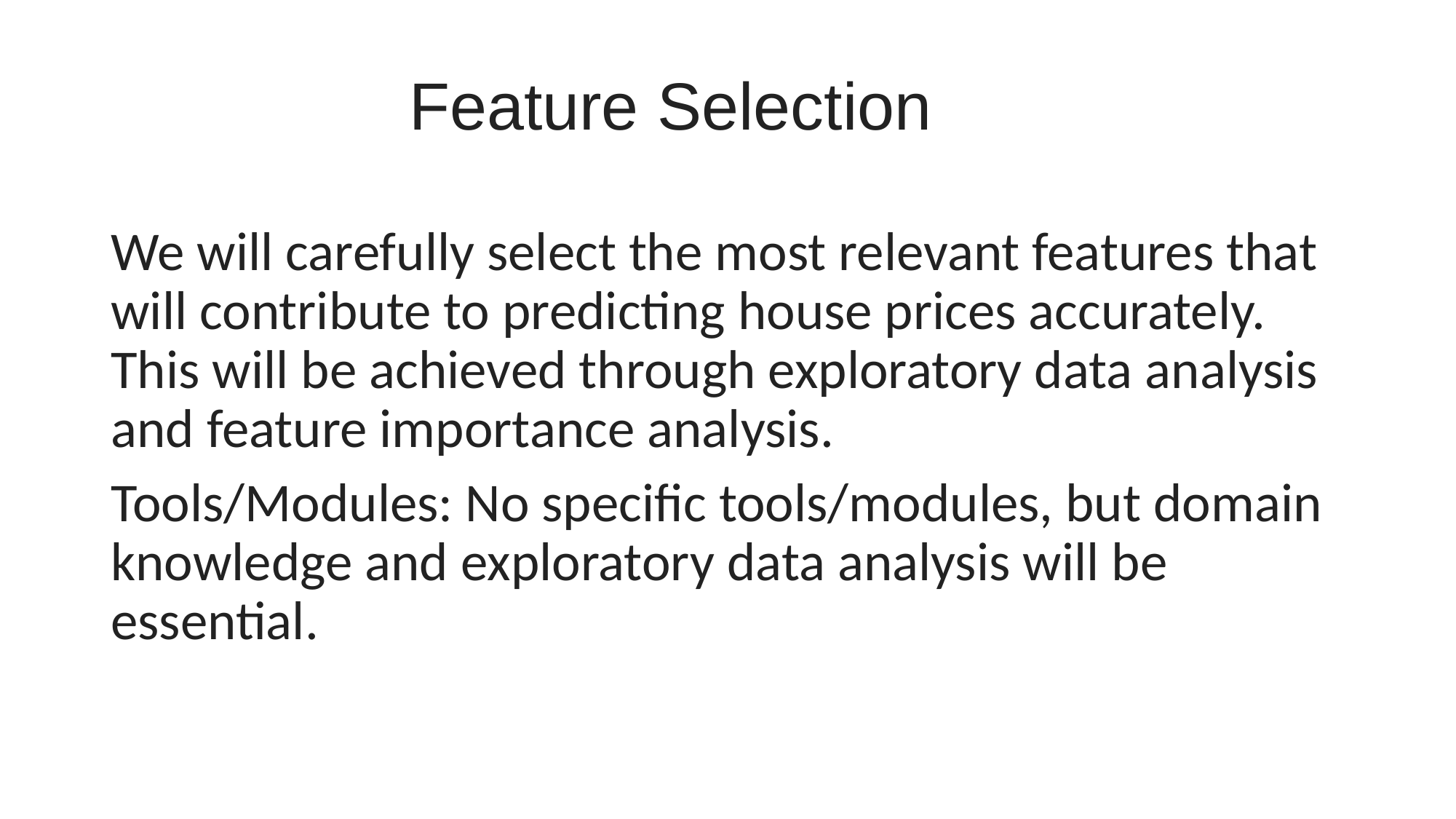

# Feature Selection
We will carefully select the most relevant features that will contribute to predicting house prices accurately. This will be achieved through exploratory data analysis and feature importance analysis.
Tools/Modules: No specific tools/modules, but domain knowledge and exploratory data analysis will be essential.